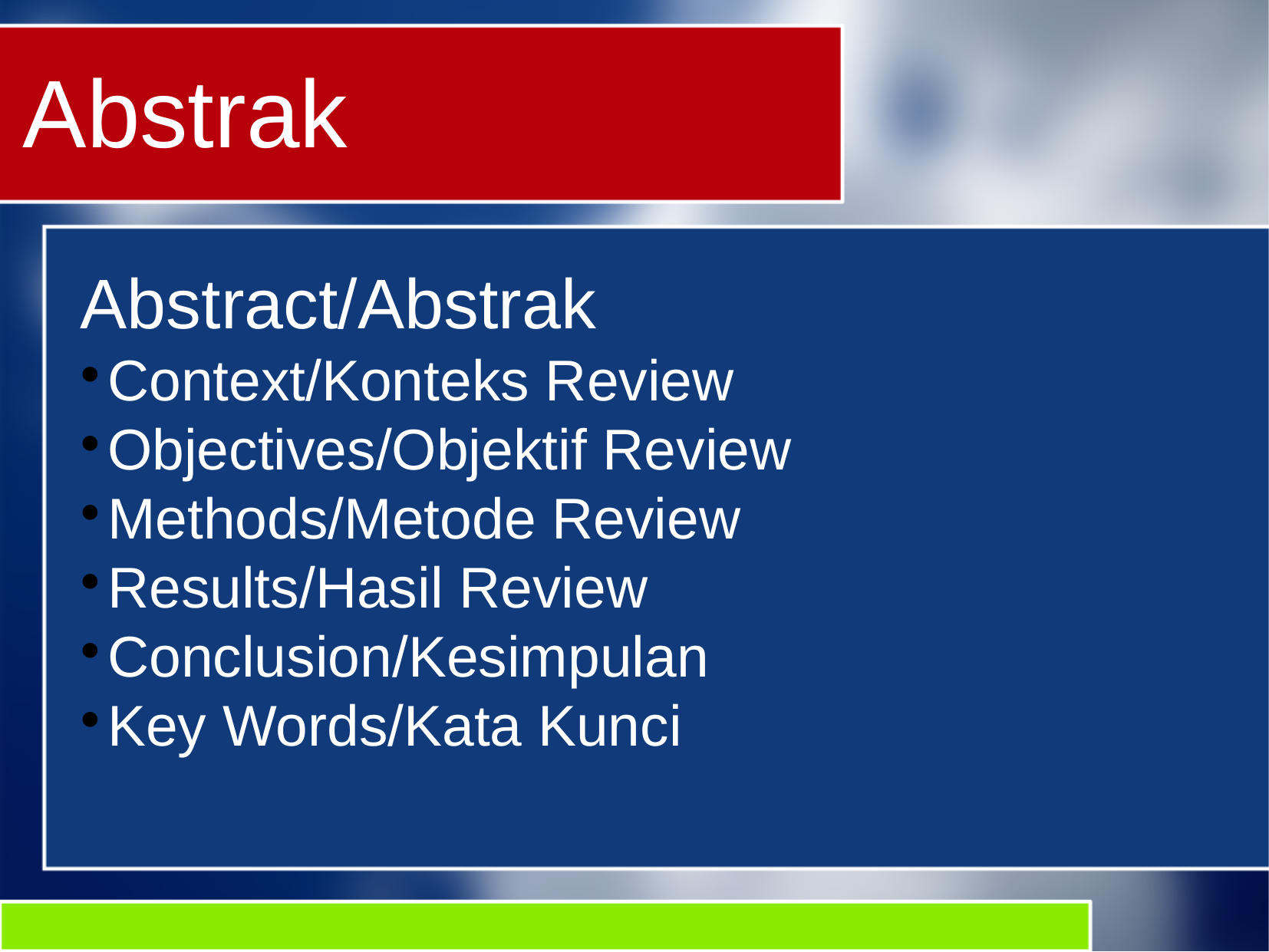

Abstrak
Abstract/Abstrak
Context/Konteks Review
Objectives/Objektif Review
Methods/Metode Review
Results/Hasil Review
Conclusion/Kesimpulan
Key Words/Kata Kunci